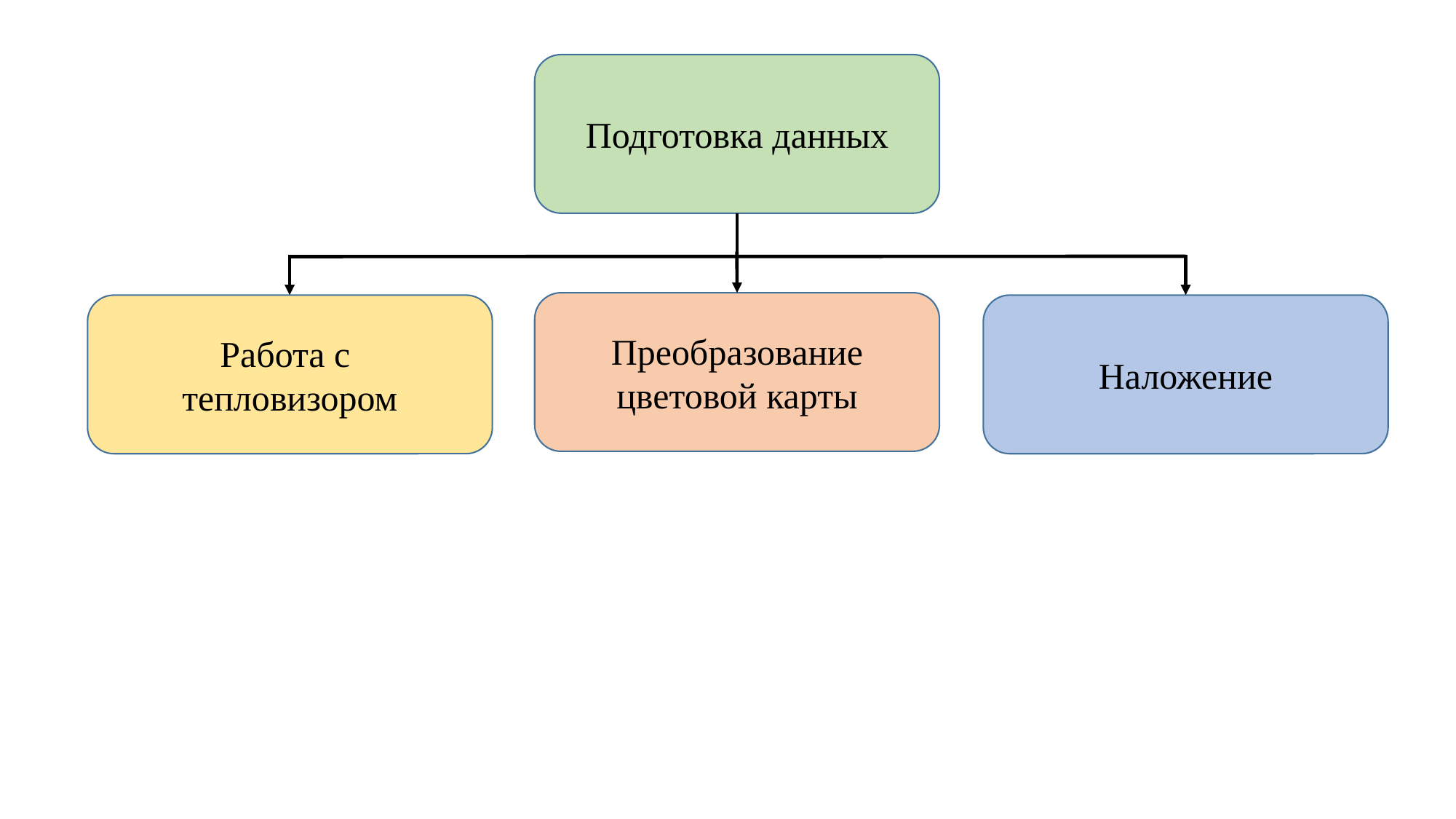

Подготовка данных
Преобразование
цветовой карты
Наложение
Работа с
тепловизором